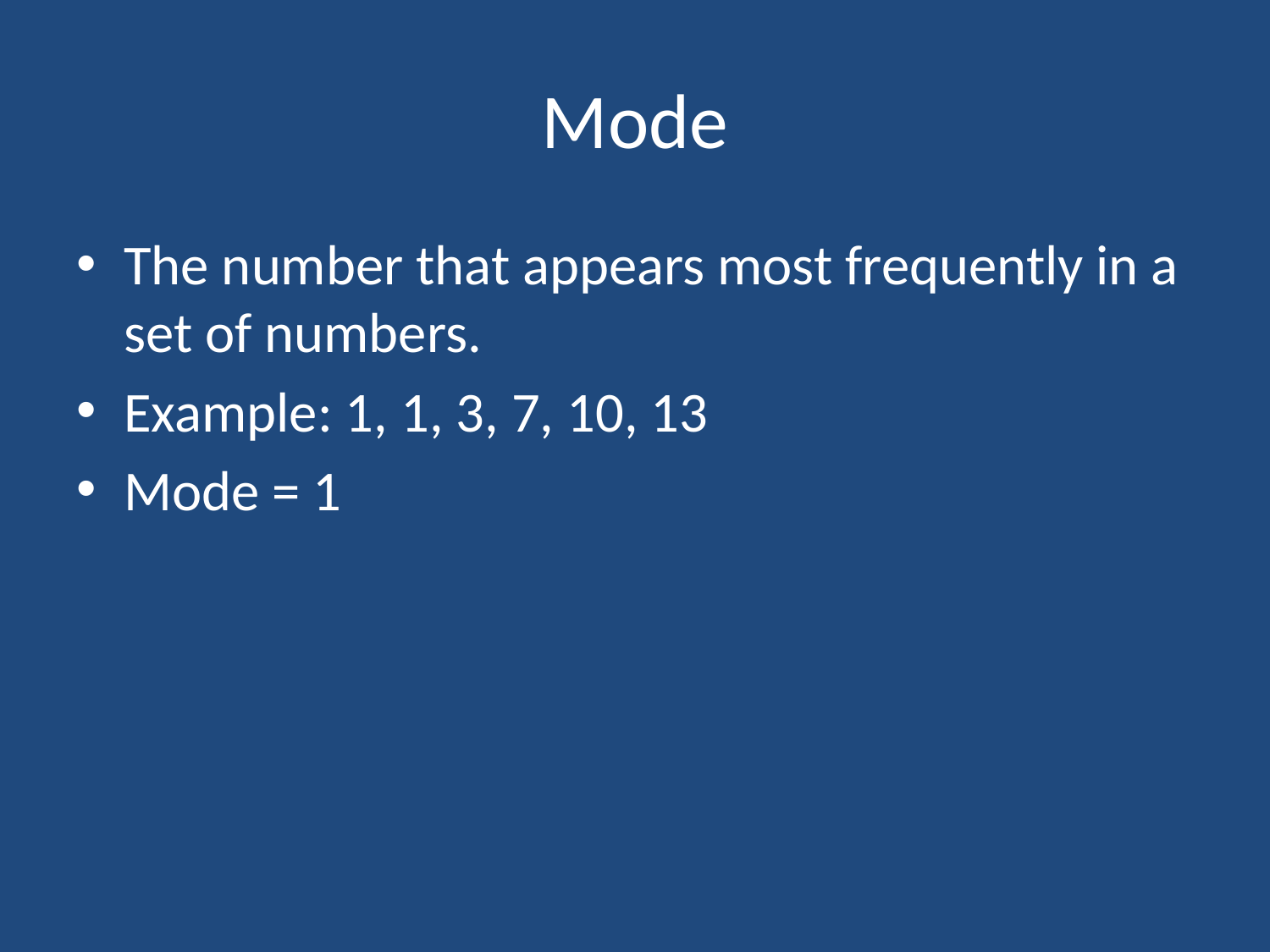

# Mode
The number that appears most frequently in a set of numbers.
Example: 1, 1, 3, 7, 10, 13
Mode = 1